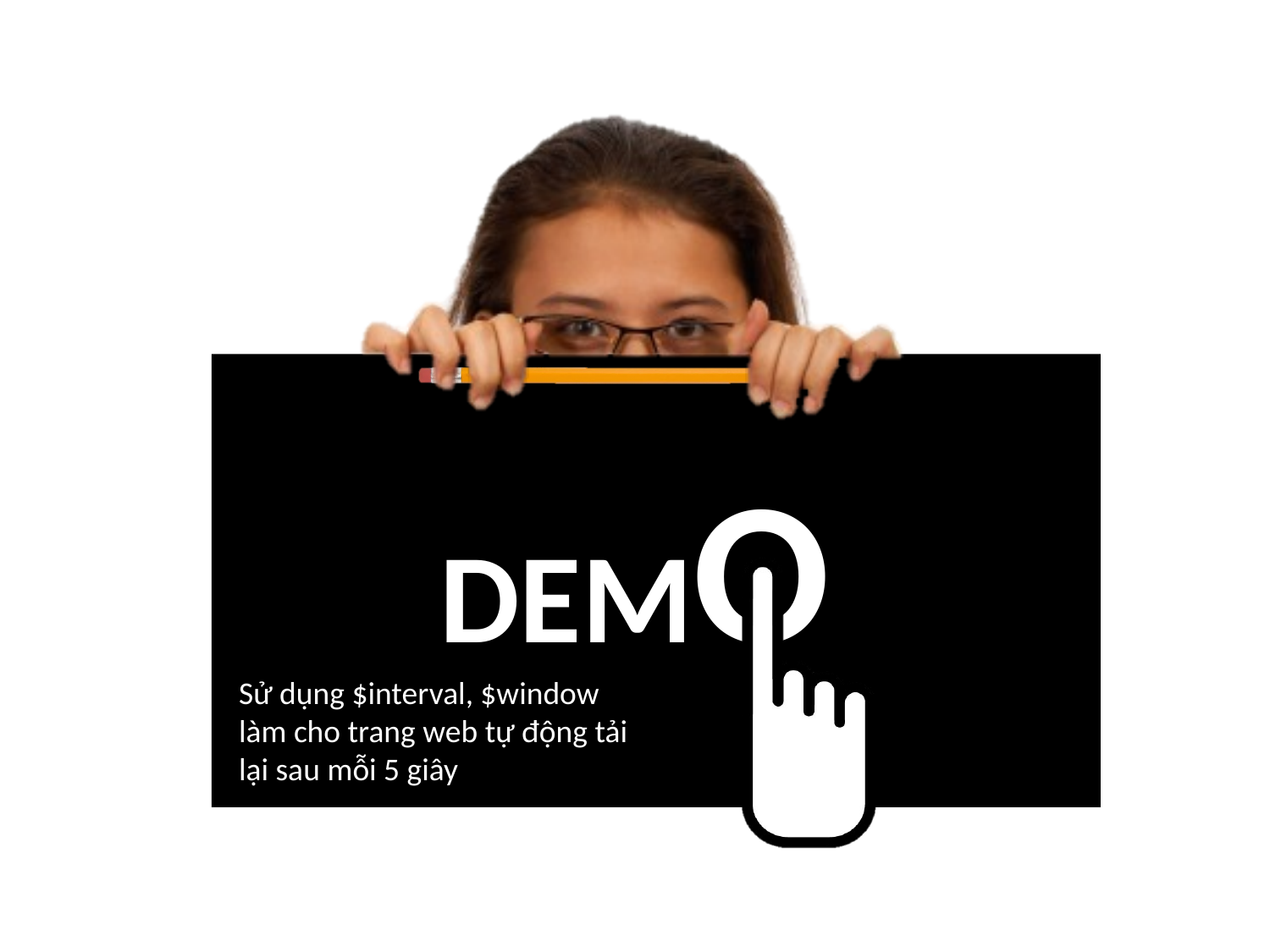

Sử dụng $interval, $window
làm cho trang web tự động tải
lại sau mỗi 5 giây